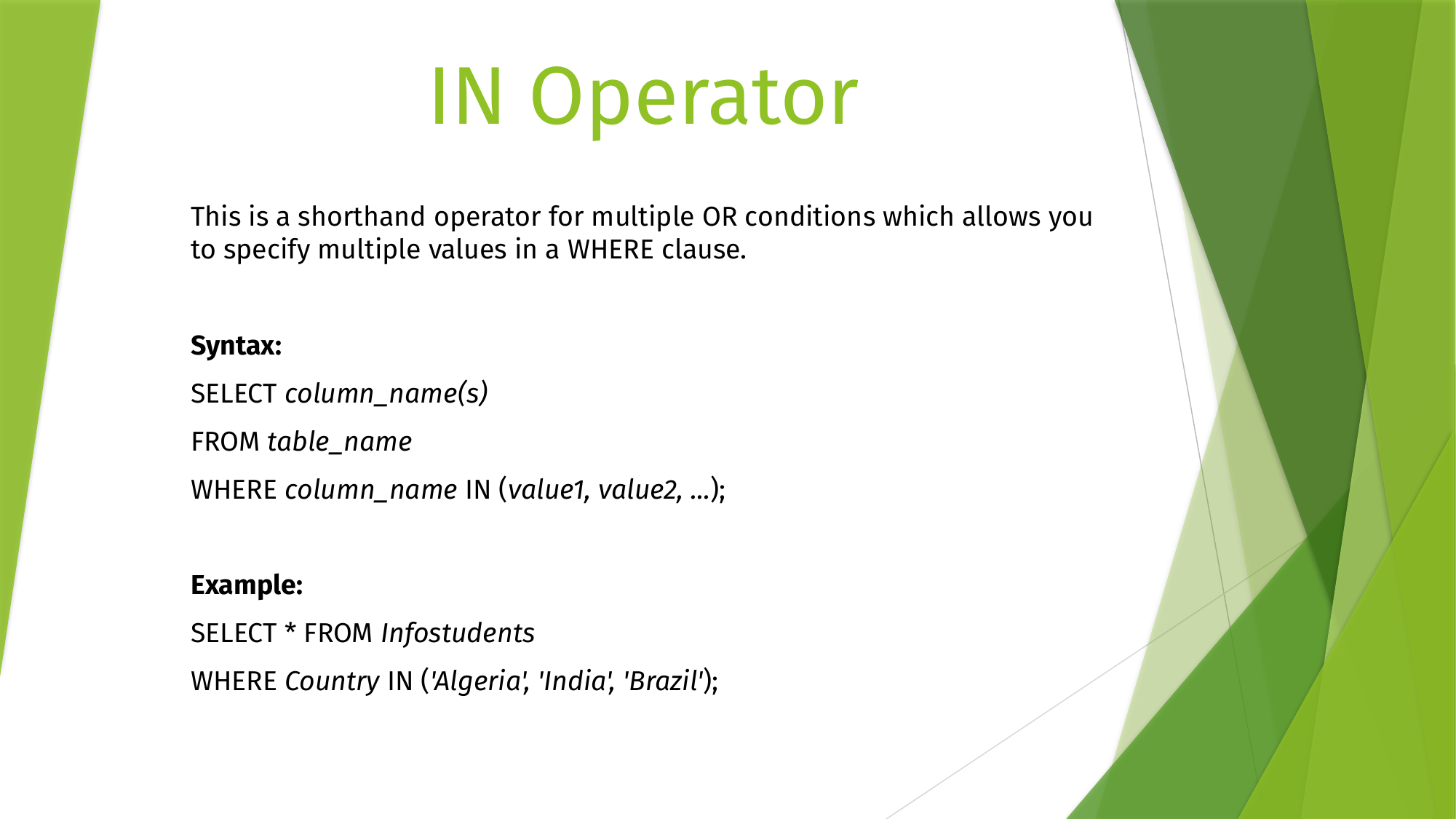

# IN Operator
This is a shorthand operator for multiple OR conditions which allows you to specify multiple values in a WHERE clause.

Syntax:
SELECT column_name(s)
FROM table_name
WHERE column_name IN (value1, value2, ...);

Example:
SELECT * FROM Infostudents
WHERE Country IN ('Algeria', 'India', 'Brazil');